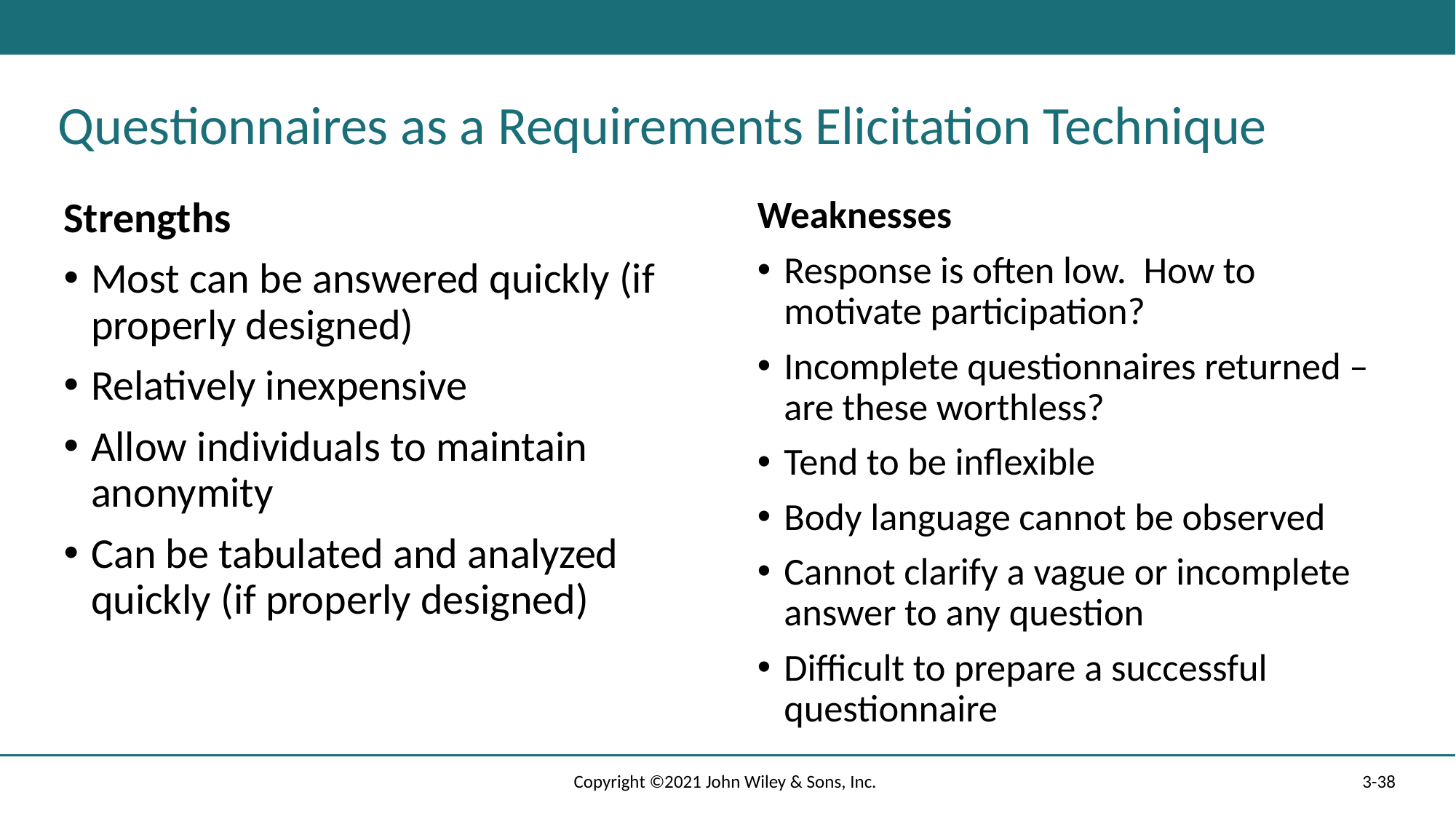

# Questionnaires as a Requirements Elicitation Technique
Strengths
Most can be answered quickly (if properly designed)
Relatively inexpensive
Allow individuals to maintain anonymity
Can be tabulated and analyzed quickly (if properly designed)
Weaknesses
Response is often low.  How to motivate participation?
Incomplete questionnaires returned – are these worthless?
Tend to be inflexible
Body language cannot be observed
Cannot clarify a vague or incomplete answer to any question
Difficult to prepare a successful questionnaire
Copyright ©2021 John Wiley & Sons, Inc.
3-38